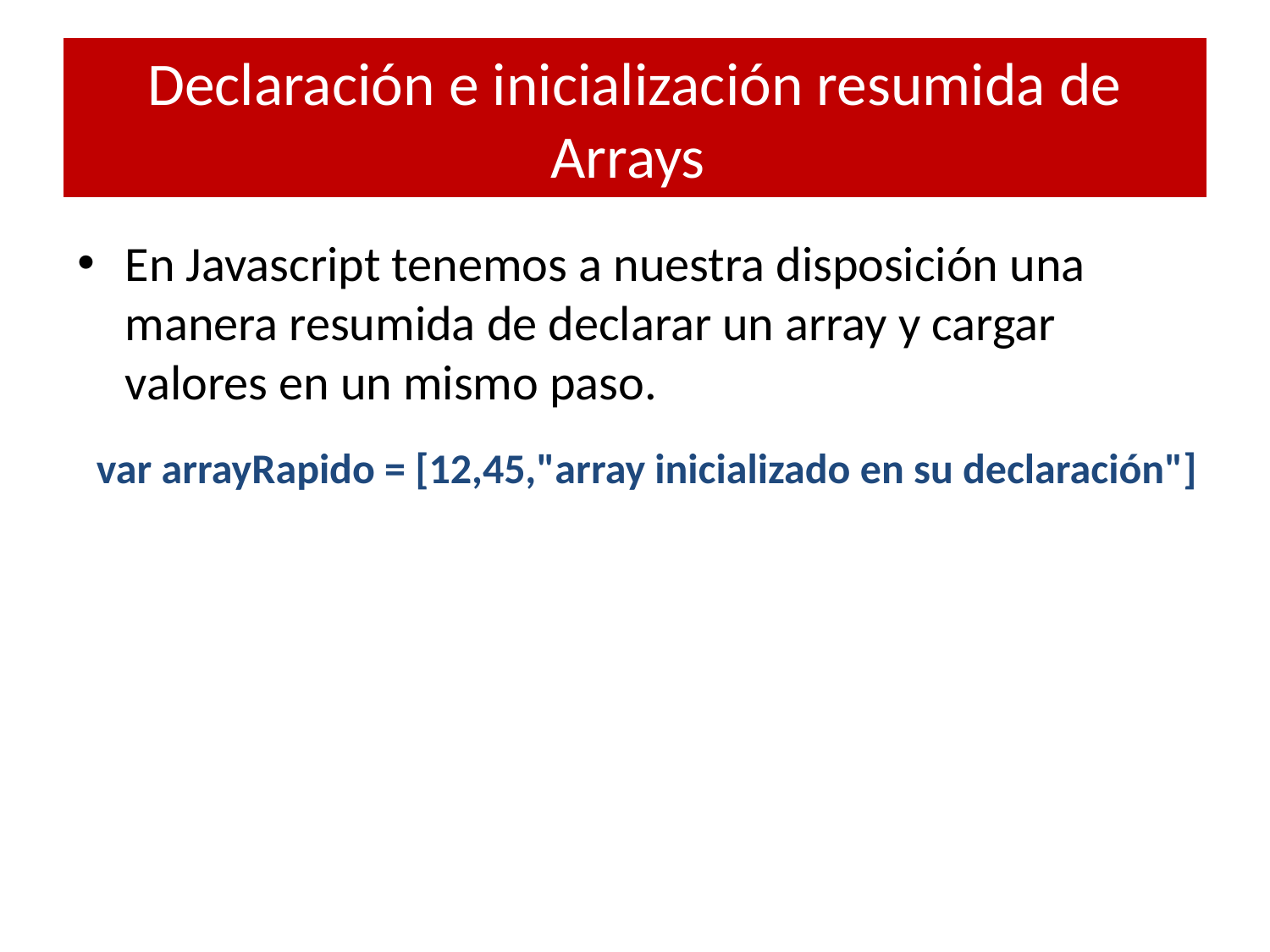

# Declaración e inicialización resumida de Arrays
En Javascript tenemos a nuestra disposición una manera resumida de declarar un array y cargar valores en un mismo paso.
  var arrayRapido = [12,45,"array inicializado en su declaración"]